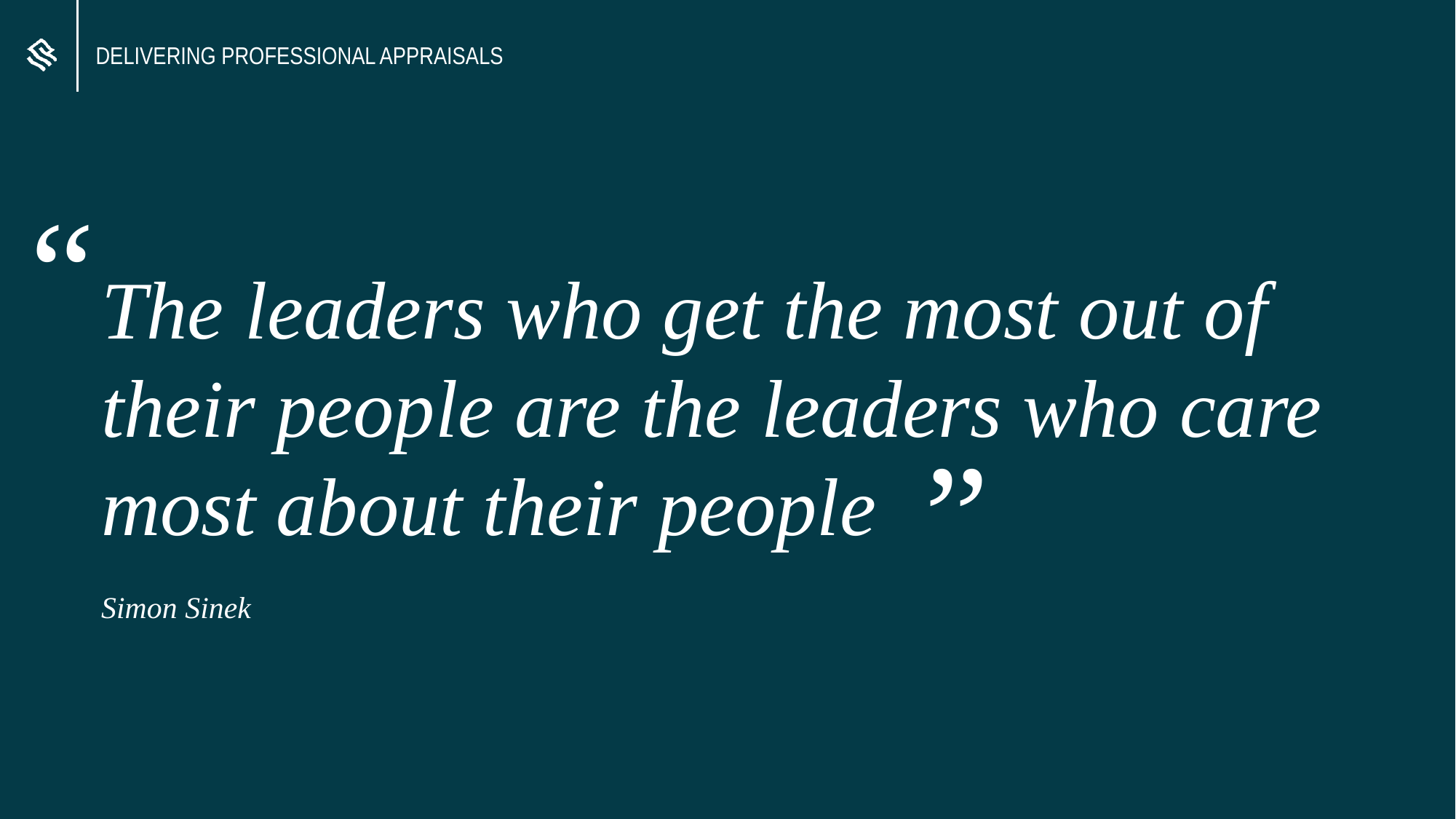

DELIVERING PROFESSIONAL APPRAISALS
“
The leaders who get the most out of their people are the leaders who care most about their people

Simon Sinek
“